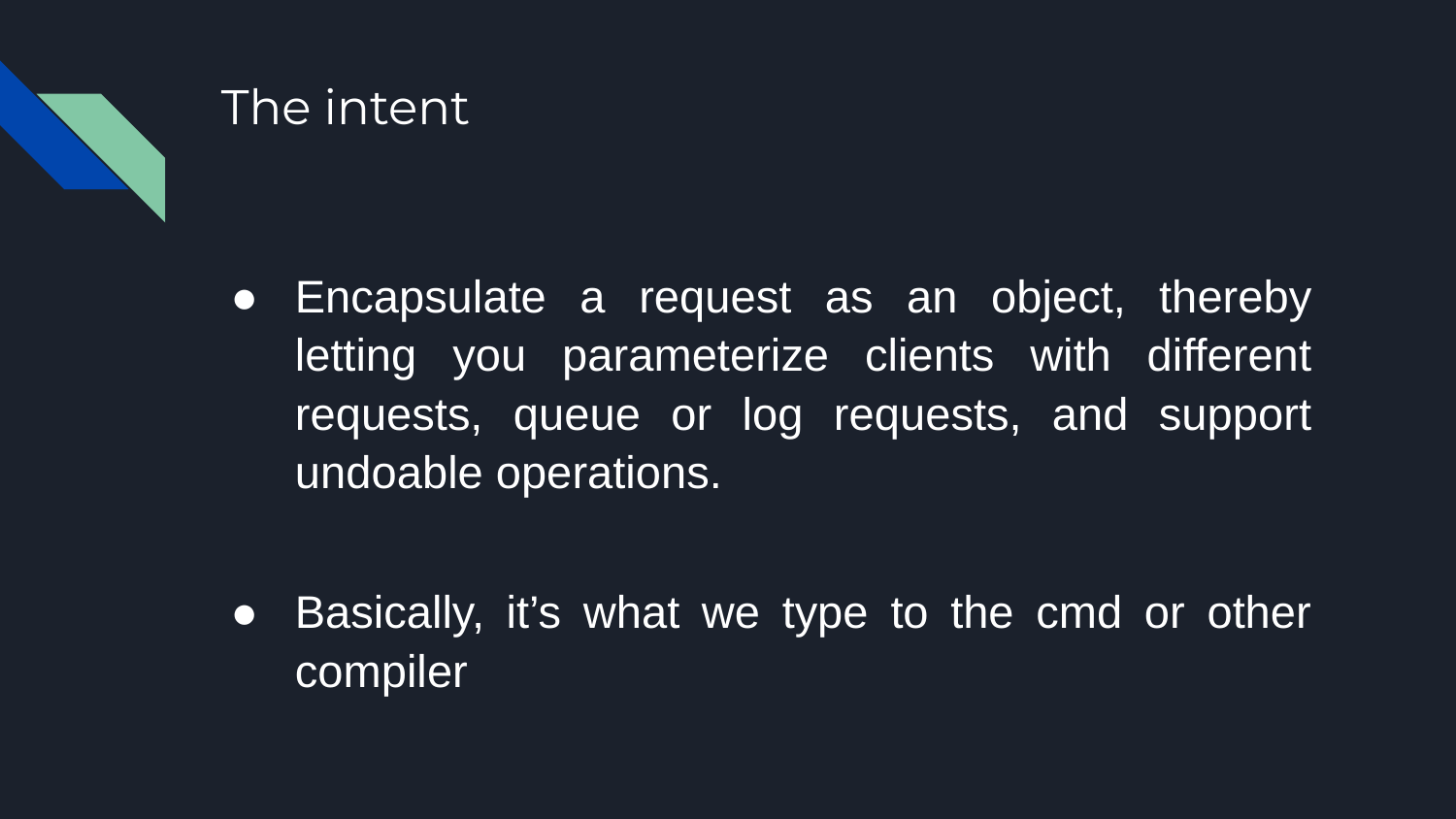

# The intent
Encapsulate a request as an object, thereby letting you parameterize clients with different requests, queue or log requests, and support undoable operations.

Basically, it’s what we type to the cmd or other compiler